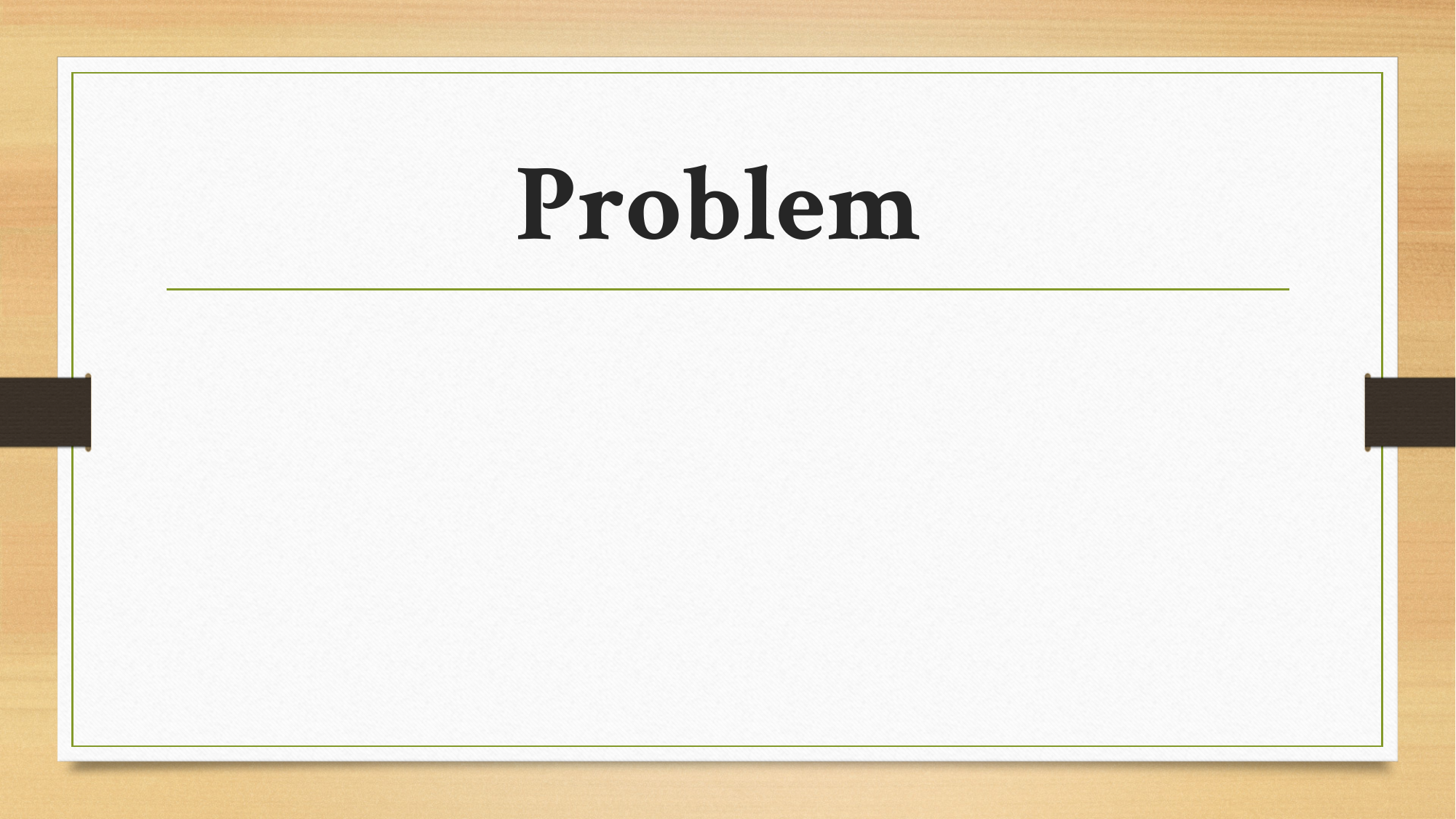

# Problem
The call center's primary issues are related to both efficiency and customer satisfaction. Key areas of concern include:

1. Customer Satisfaction Variability: Fluctuating satisfaction scores highlight inconsistency in service quality. Payment-related and technical support queries, in particular, have low satisfaction ratings, indicating potential gaps in agent knowledge or processes.

2. Resolution Rates: While certain topics like contract and admin support show higher resolution rates, technical support and payment issues frequently go unresolved. This may point to inadequate training or a lack of resources for resolving complex issues.

3. Inefficient Response Times: Long average speed of answer, particularly in peak periods, contributes to customer frustration. Calls often exceed acceptable response times, directly impacting satisfaction levels.

4. Agent Performance Discrepancies: There are significant variations in agent performance. While some agents like Stewart and Greg handle calls quickly and resolve issues, others struggle with longer talk times and lower resolution rates. This uneven performance affects overall efficiency.

5. Call Volume and Peak Times: High call volumes during certain times of day without adequate staffing lead to delays in response times and increased customer dissatisfaction.

The combined impact of these issues hinders overall operational performance and customer service quality, suggesting a need for targeted training, process optimization, and better resource management.